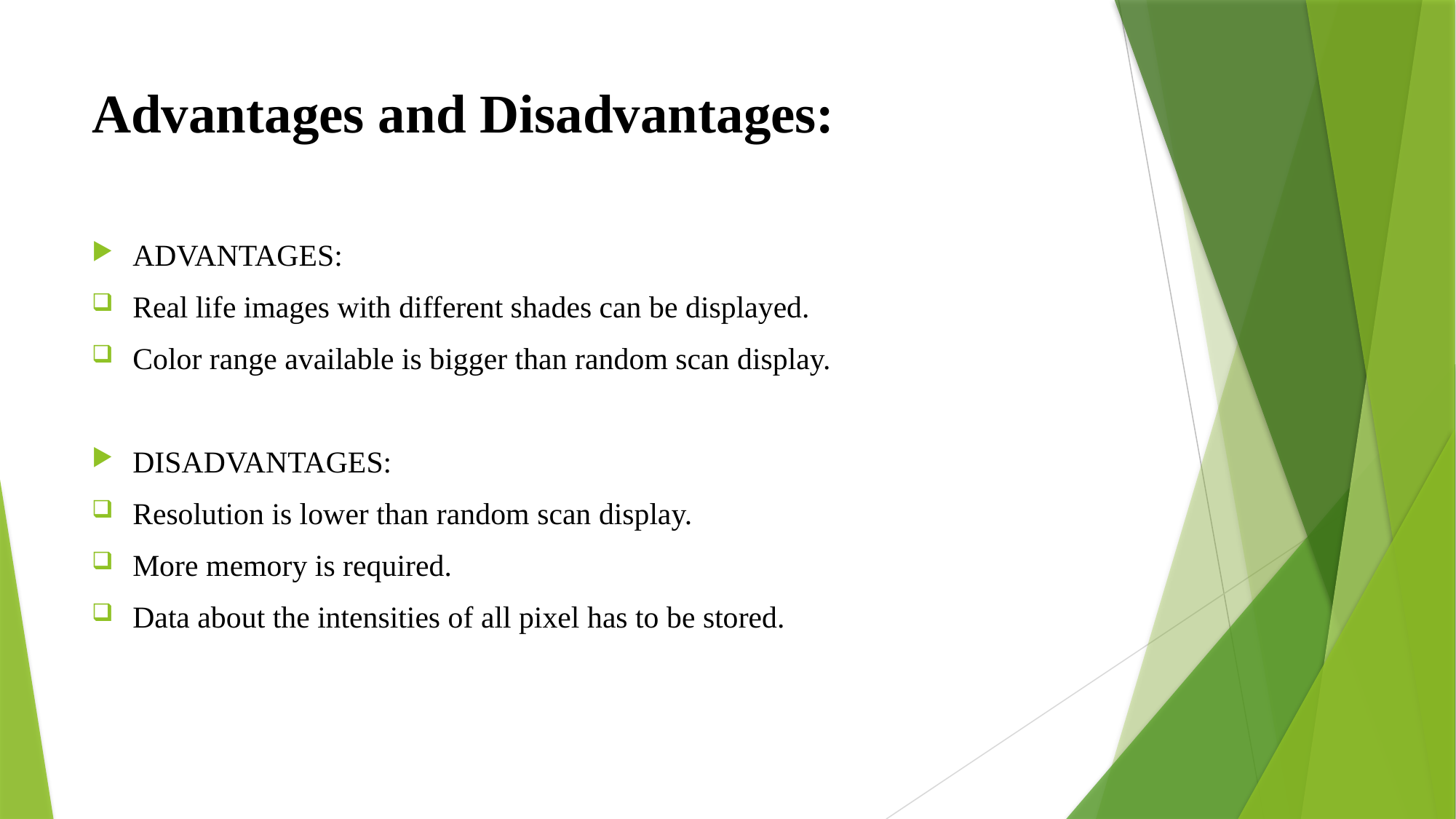

# Advantages and Disadvantages:
ADVANTAGES:
Real life images with different shades can be displayed.
Color range available is bigger than random scan display.

DISADVANTAGES:
Resolution is lower than random scan display.
More memory is required.
Data about the intensities of all pixel has to be stored.